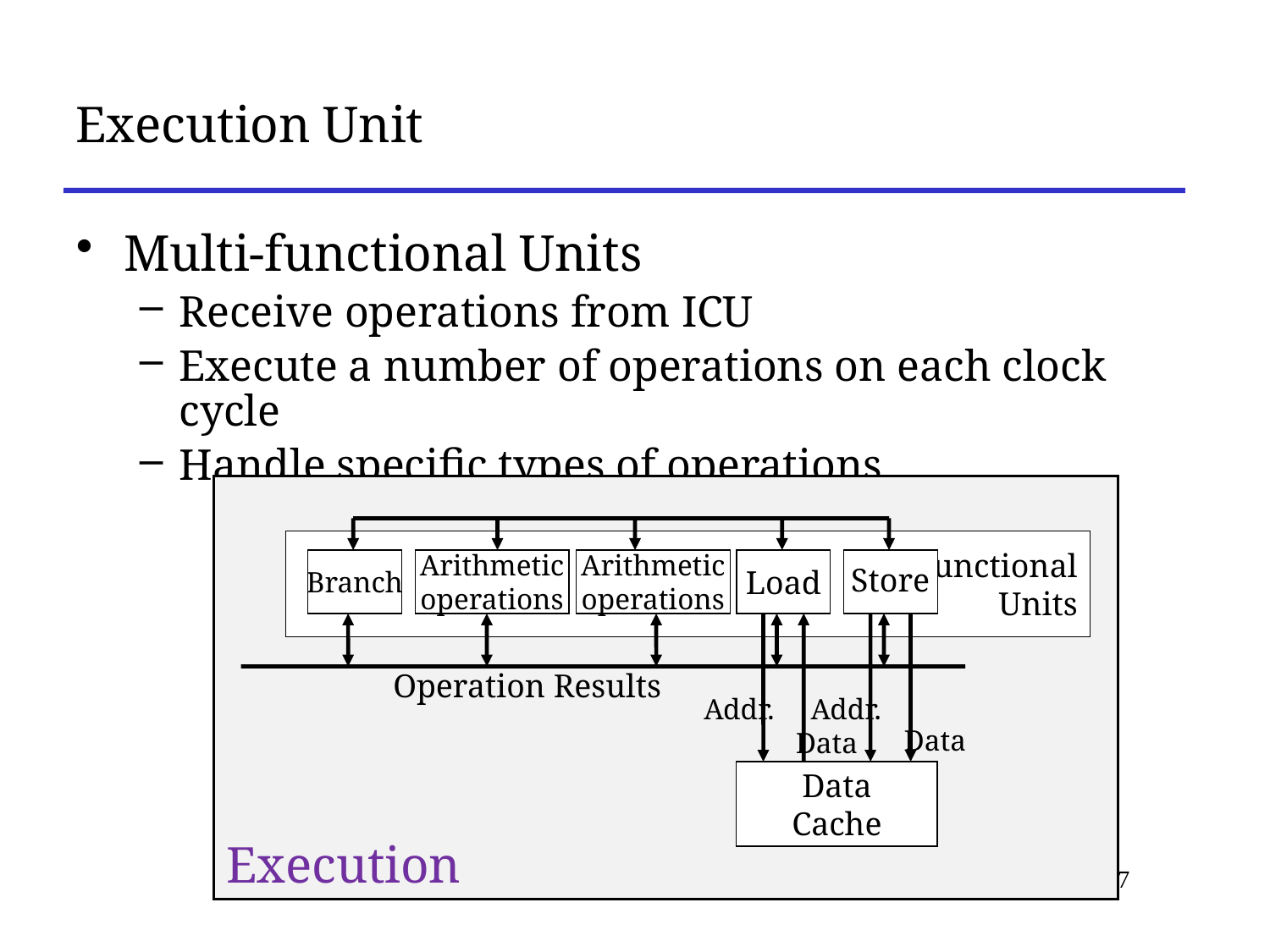

Execution Unit
Multi-functional Units
Receive operations from ICU
Execute a number of operations on each clock cycle
Handle specific types of operations
Execution

Functional
Units
Branch
Arithmetic
operations
Arithmetic
operations
Load
Store

Operation Results

Addr.
Addr.

Data
Data
Data
Cache
67